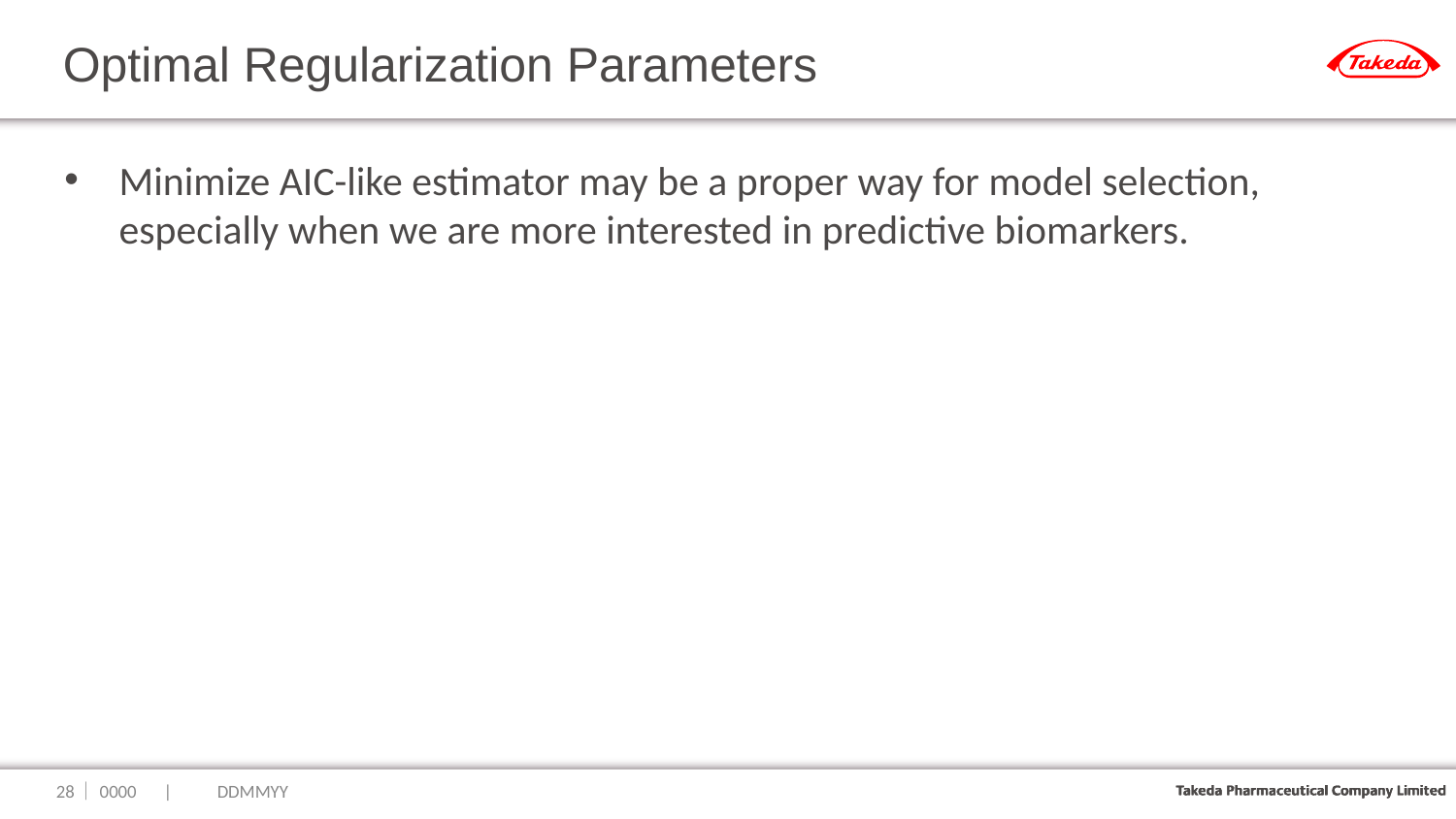

# Optimal Regularization Parameters
Minimize AIC-like estimator may be a proper way for model selection, especially when we are more interested in predictive biomarkers.
28
｜0000　|　　DDMMYY